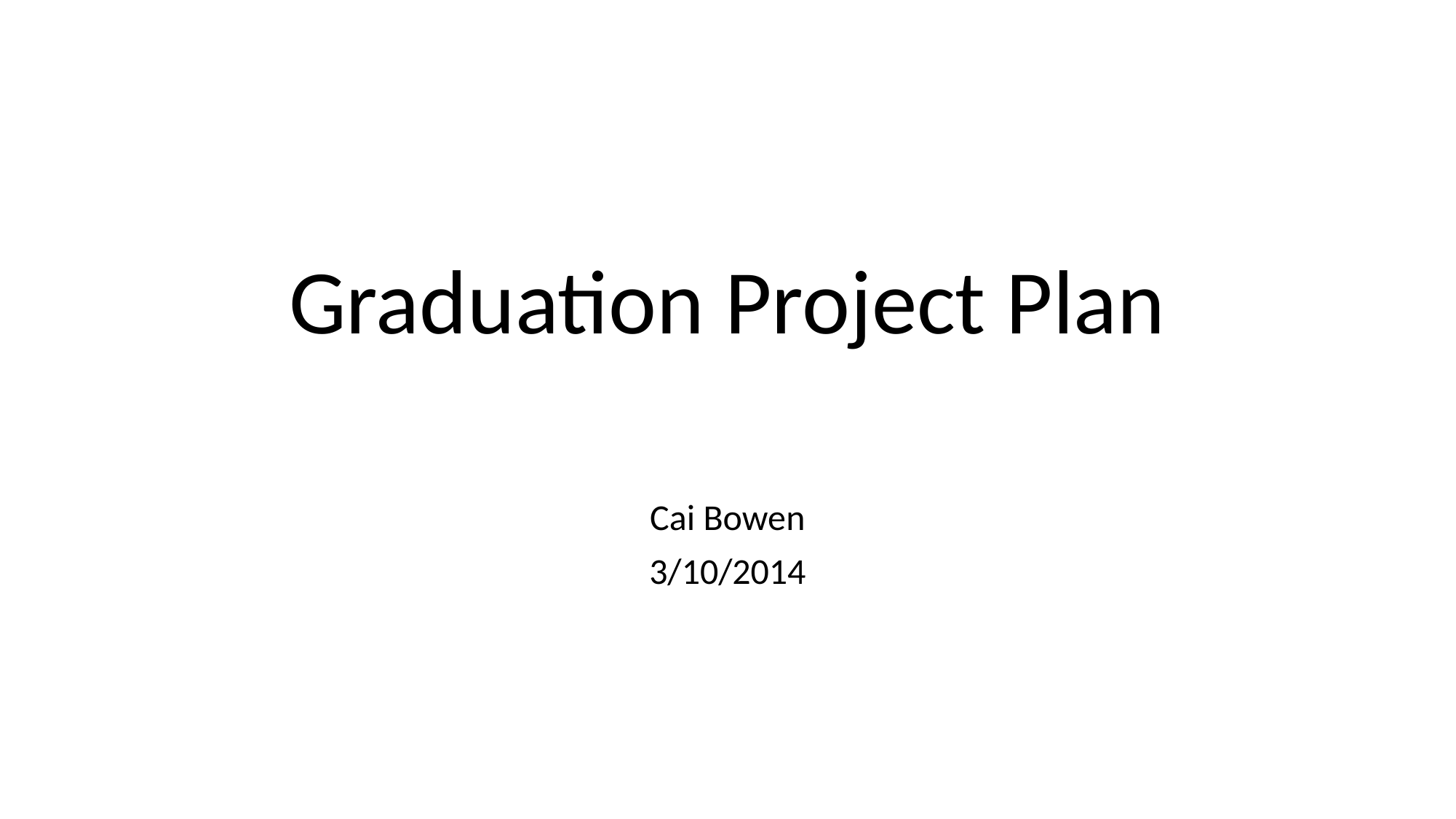

# Graduation Project Plan
Cai Bowen
3/10/2014